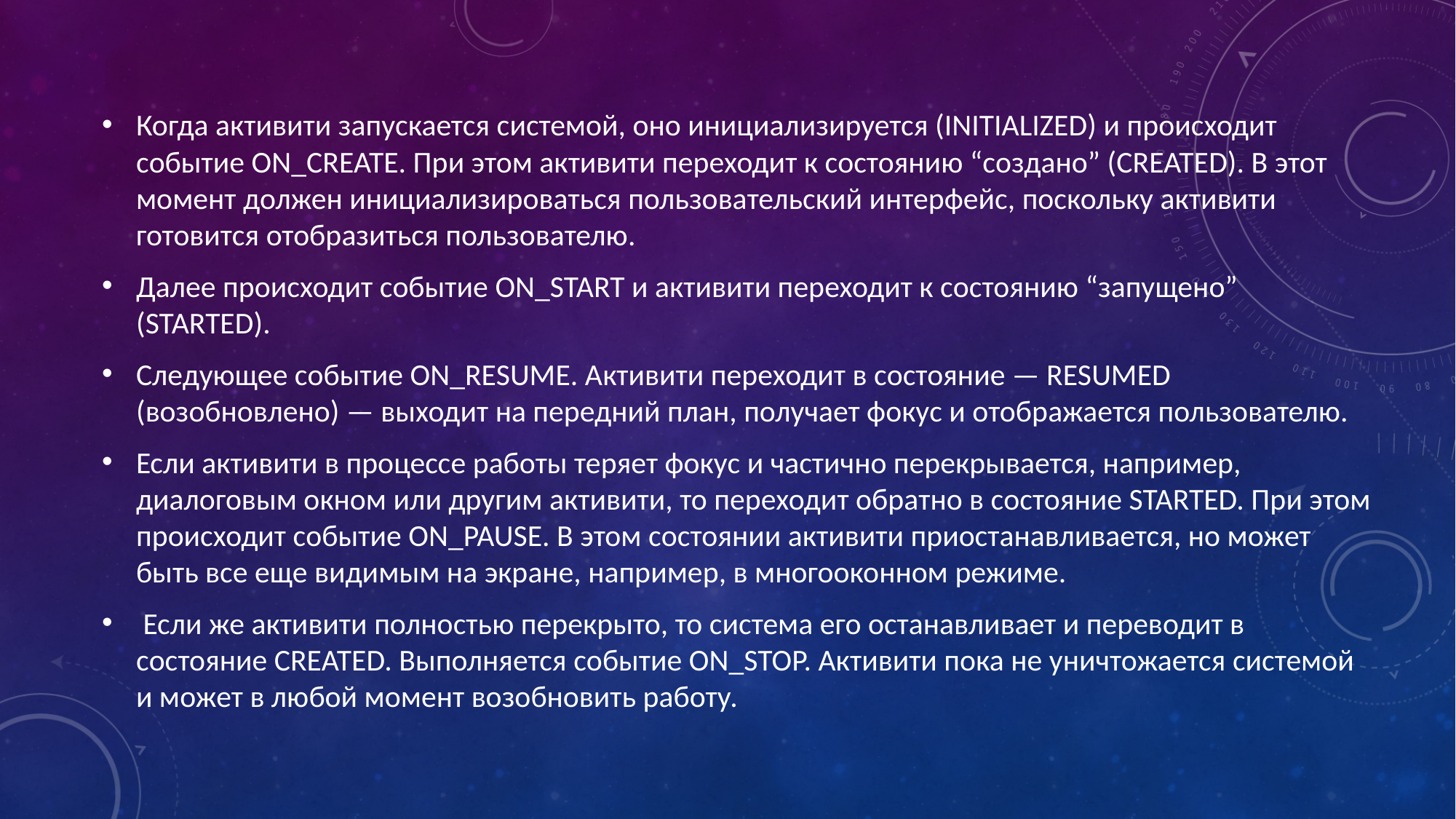

Когда активити запускается системой, оно инициализируется (INITIALIZED) и происходит событие ON_CREATE. При этом активити переходит к состоянию “создано” (CREATED). В этот момент должен инициализироваться пользовательский интерфейс, поскольку активити готовится отобразиться пользователю.
Далее происходит событие ON_START и активити переходит к состоянию “запущено” (STARTED).
Следующее событие ON_RESUME. Активити переходит в состояние — RESUMED (возобновлено) — выходит на передний план, получает фокус и отображается пользователю.
Если активити в процессе работы теряет фокус и частично перекрывается, например, диалоговым окном или другим активити, то переходит обратно в состояние STARTED. При этом происходит событие ON_PAUSE. В этом состоянии активити приостанавливается, но может быть все еще видимым на экране, например, в многооконном режиме.
 Если же активити полностью перекрыто, то система его останавливает и переводит в состояние CREATED. Выполняется событие ON_STOP. Активити пока не уничтожается системой и может в любой момент возобновить работу.